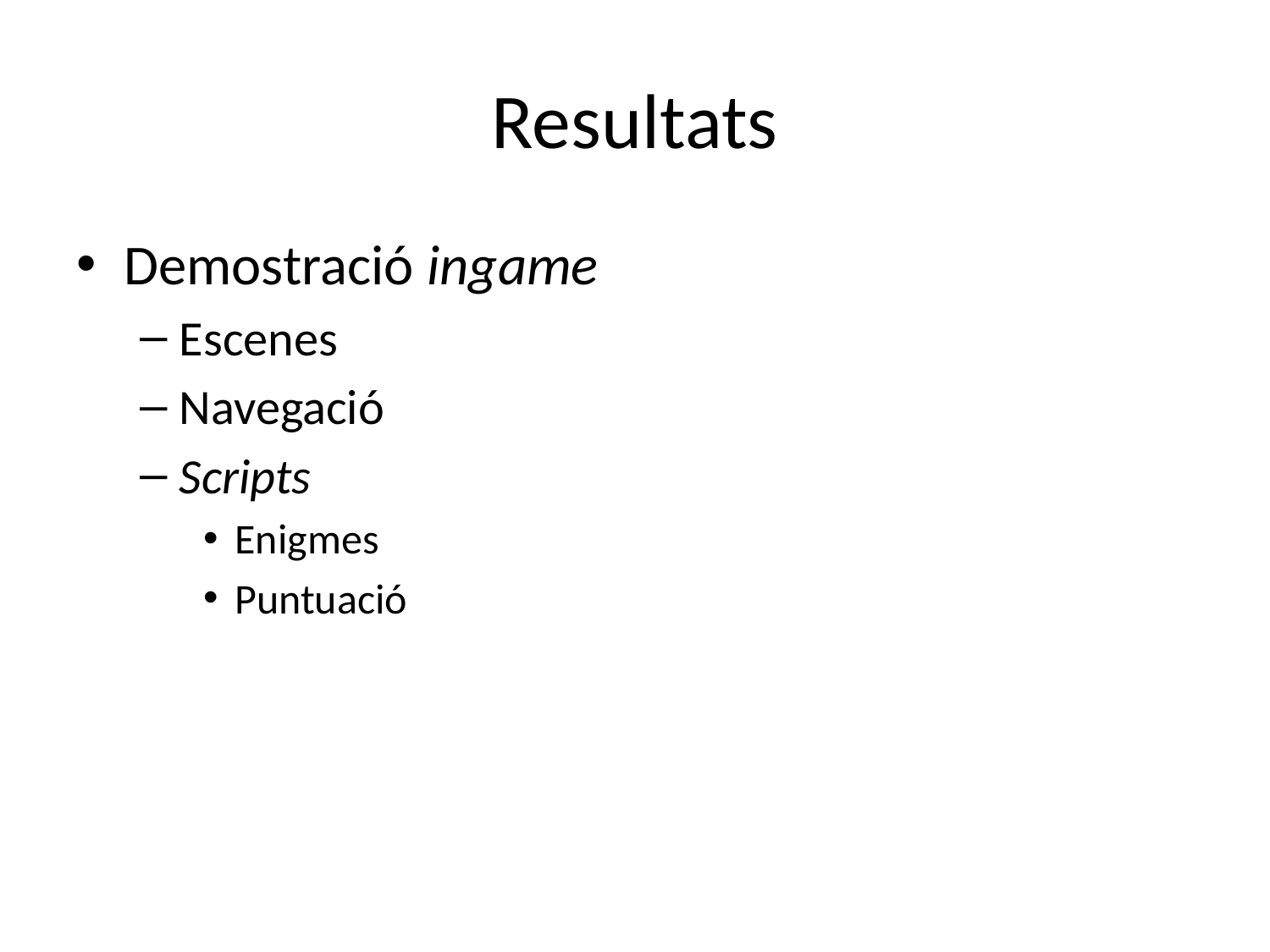

# Resultats
Demostració ingame
Escenes
Navegació
Scripts
Enigmes
Puntuació